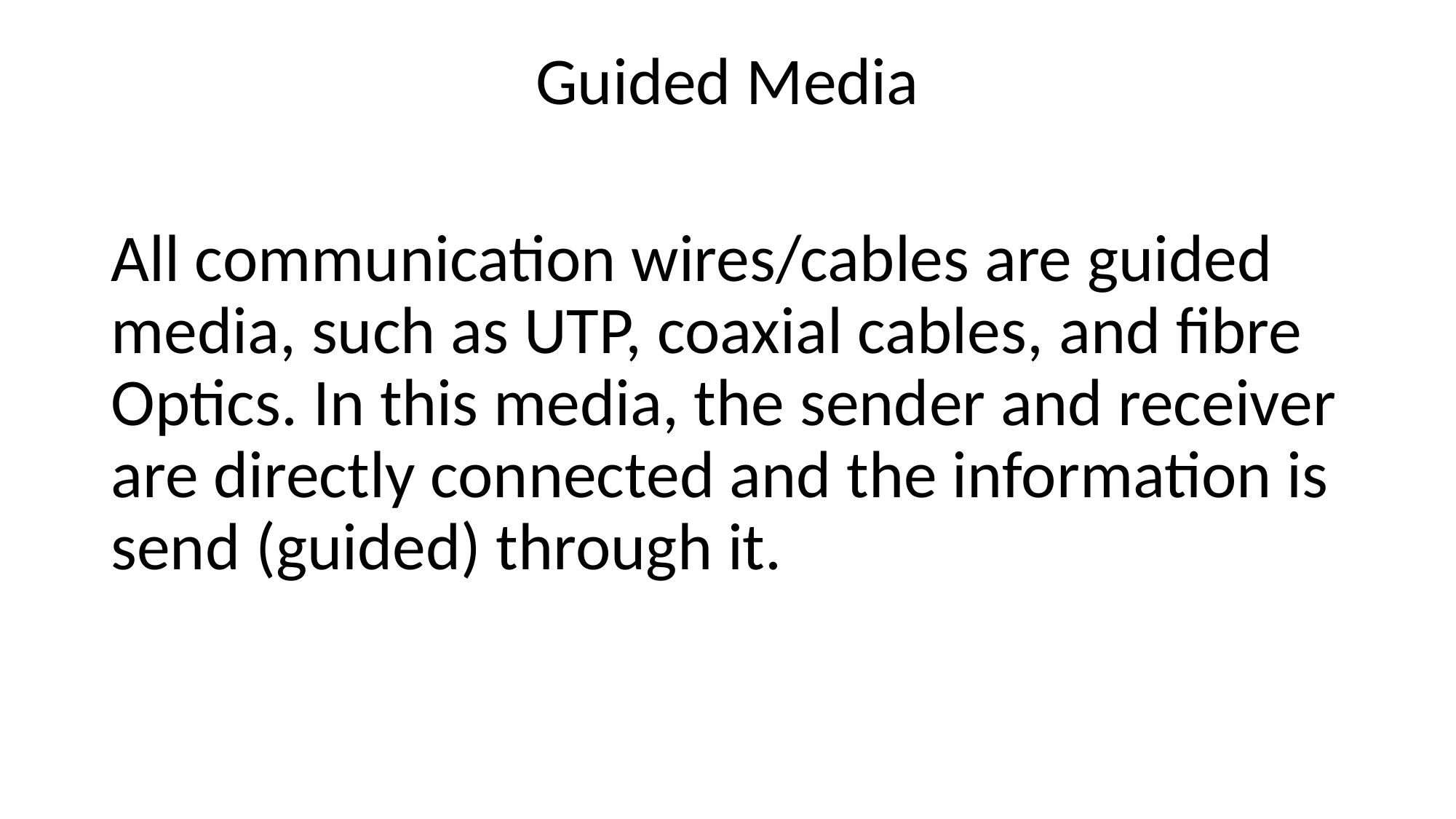

# Guided Media
All communication wires/cables are guided media, such as UTP, coaxial cables, and fibre Optics. In this media, the sender and receiver are directly connected and the information is send (guided) through it.